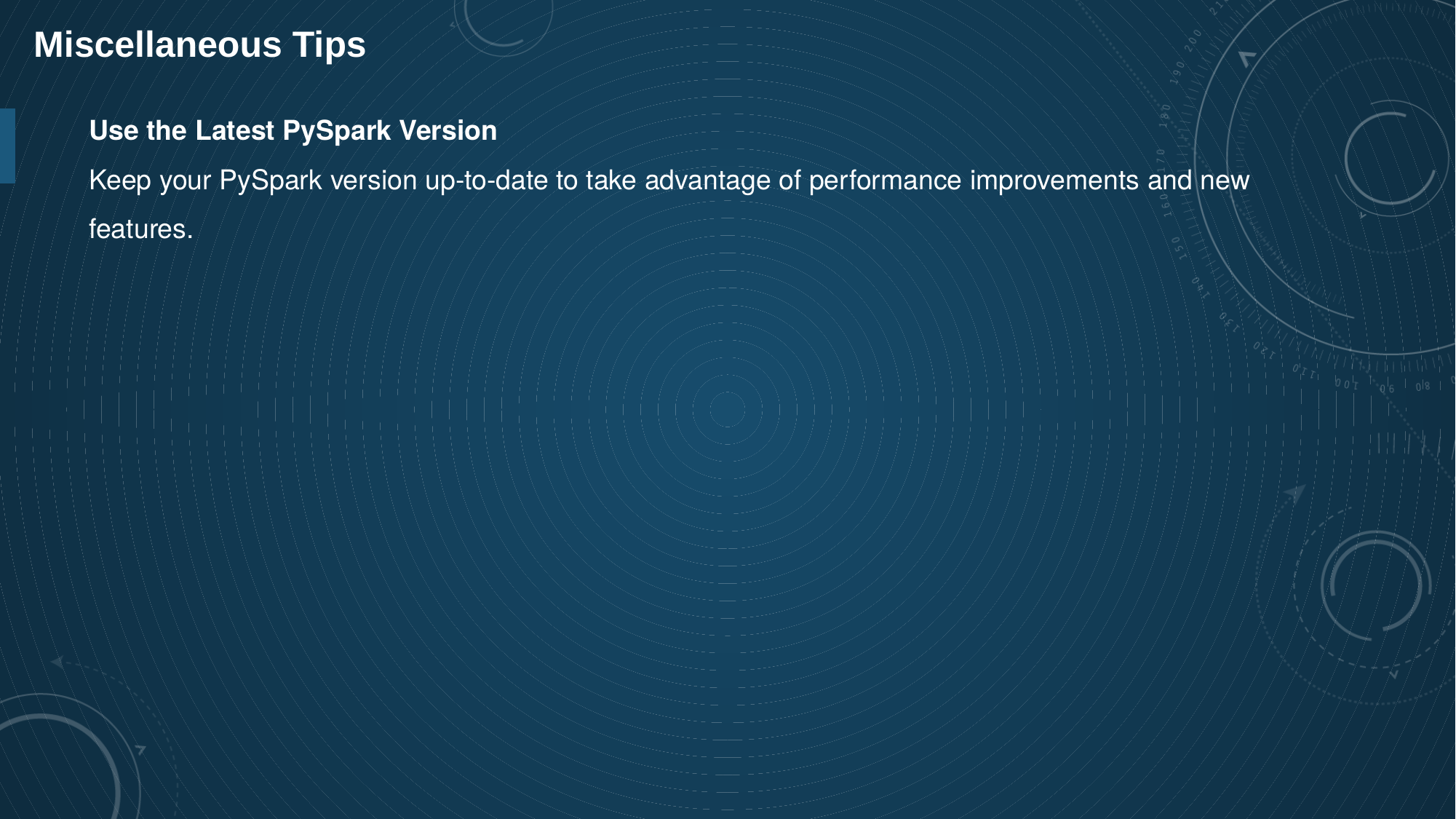

Miscellaneous Tips
Use the Latest PySpark Version
Keep your PySpark version up-to-date to take advantage of performance improvements and new features.